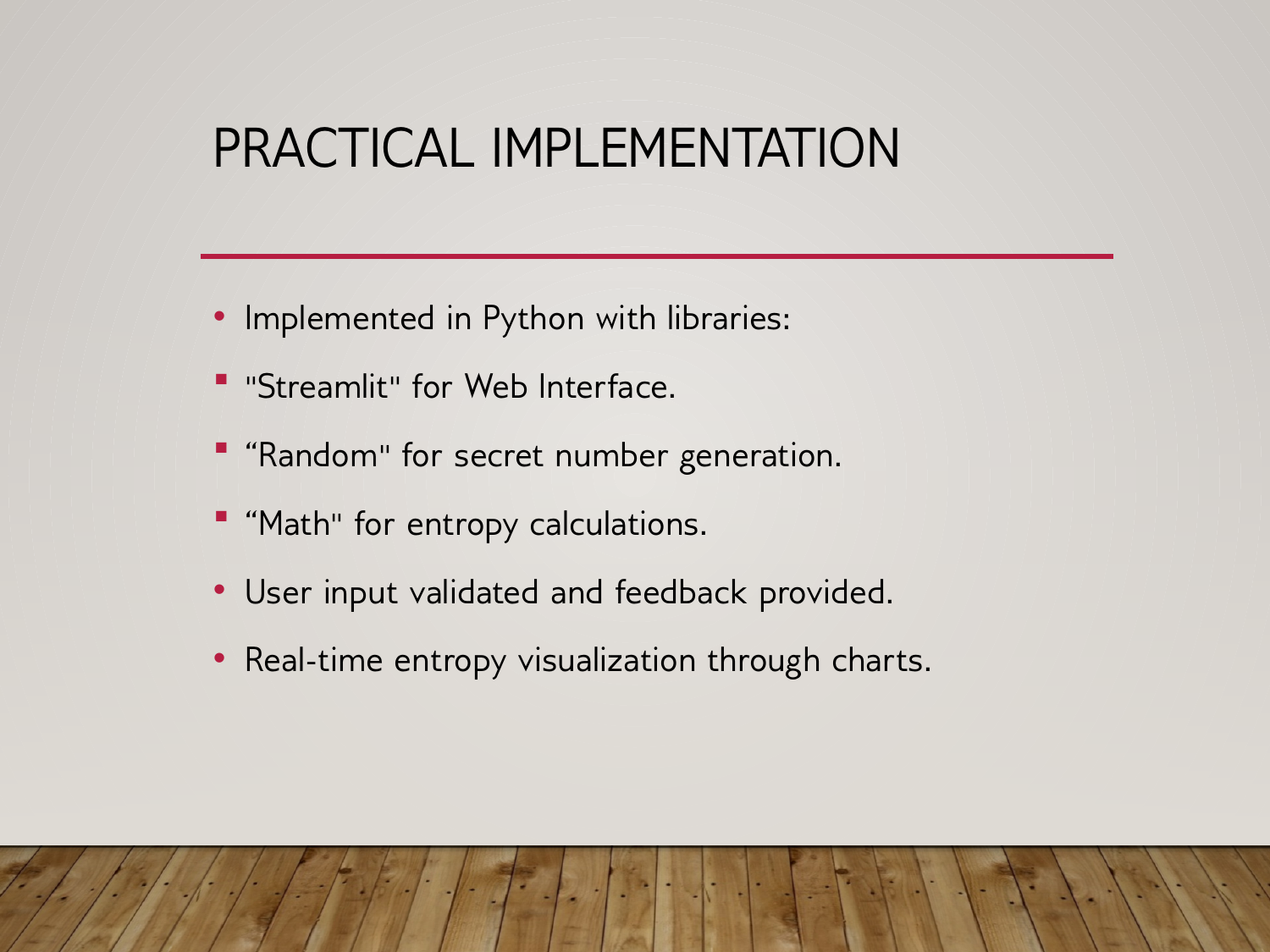

# Practical Implementation
Implemented in Python with libraries:
"Streamlit" for Web Interface.
“Random" for secret number generation.
“Math" for entropy calculations.
User input validated and feedback provided.
Real-time entropy visualization through charts.